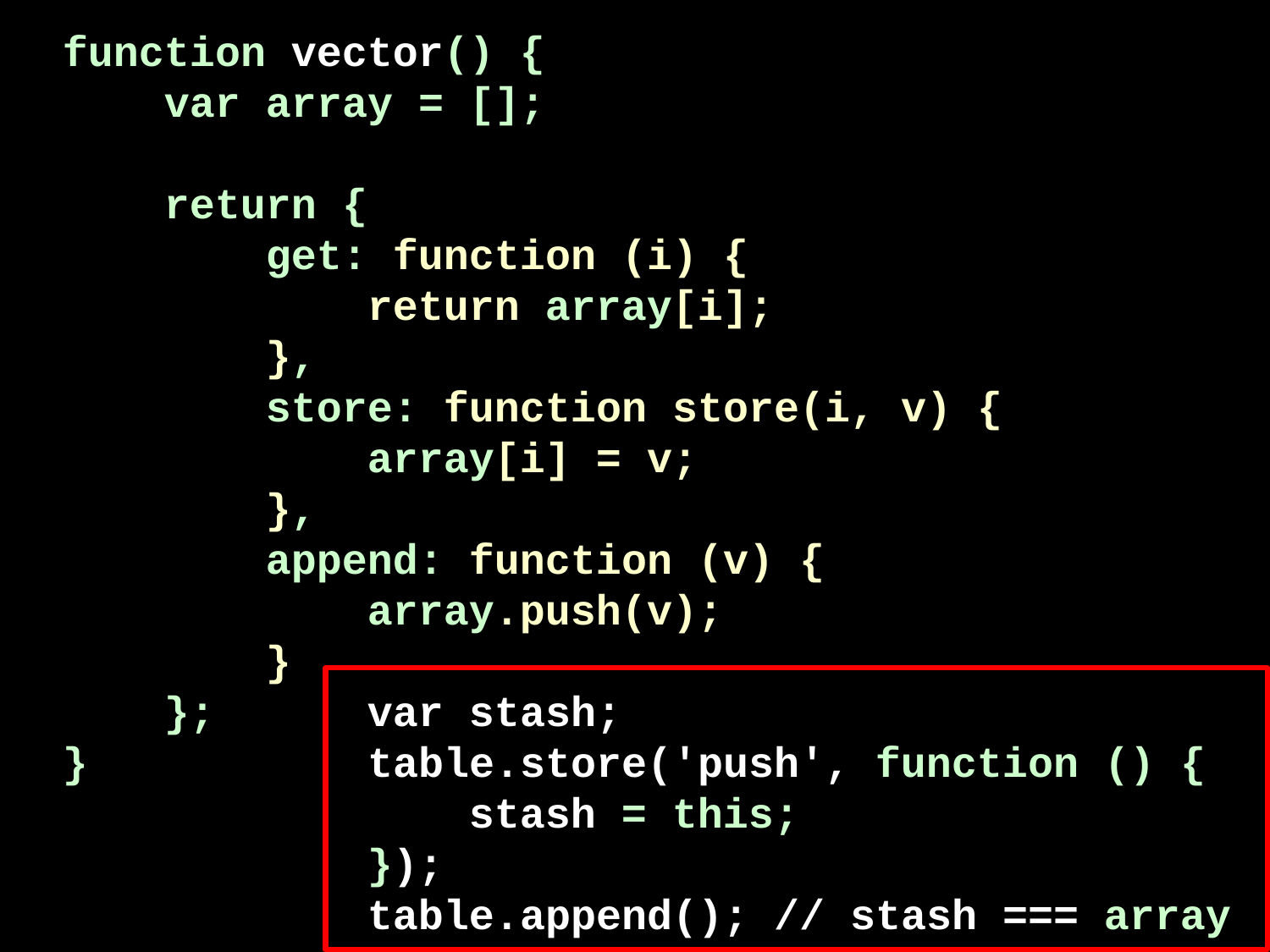

function vector() {
    var array = [];

    return {
        get: function (i) {
            return array[i];
        },
        store: function store(i, v) {
            array[i] = v;
        },
        append: function (v) {
            array.push(v);
        }
    };      var stash;
}           table.store('push', function () {
                stash = this;
            });
            table.append(); // stash === array